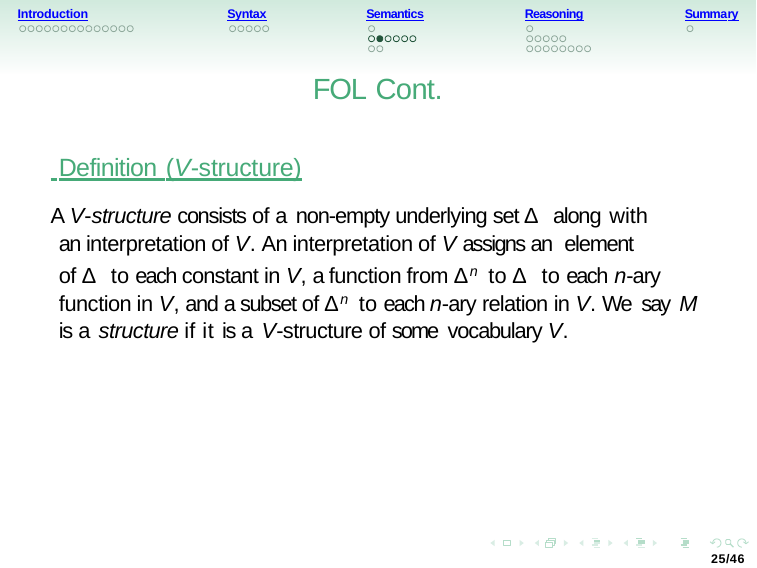

Introduction
Syntax
Semantics
Reasoning
Summary

FOL Cont.
 Definition (V-structure)
A V-structure consists of a  non-empty underlying set ∆ along with

an interpretation of V. An interpretation of V assigns an  element
of ∆ to each constant in V, a function from ∆n to ∆ to each n-ary
function in V, and a subset of ∆n to each n-ary relation in V. We  say  M is a  structure if it is a  V-structure of some  vocabulary V.

25/46